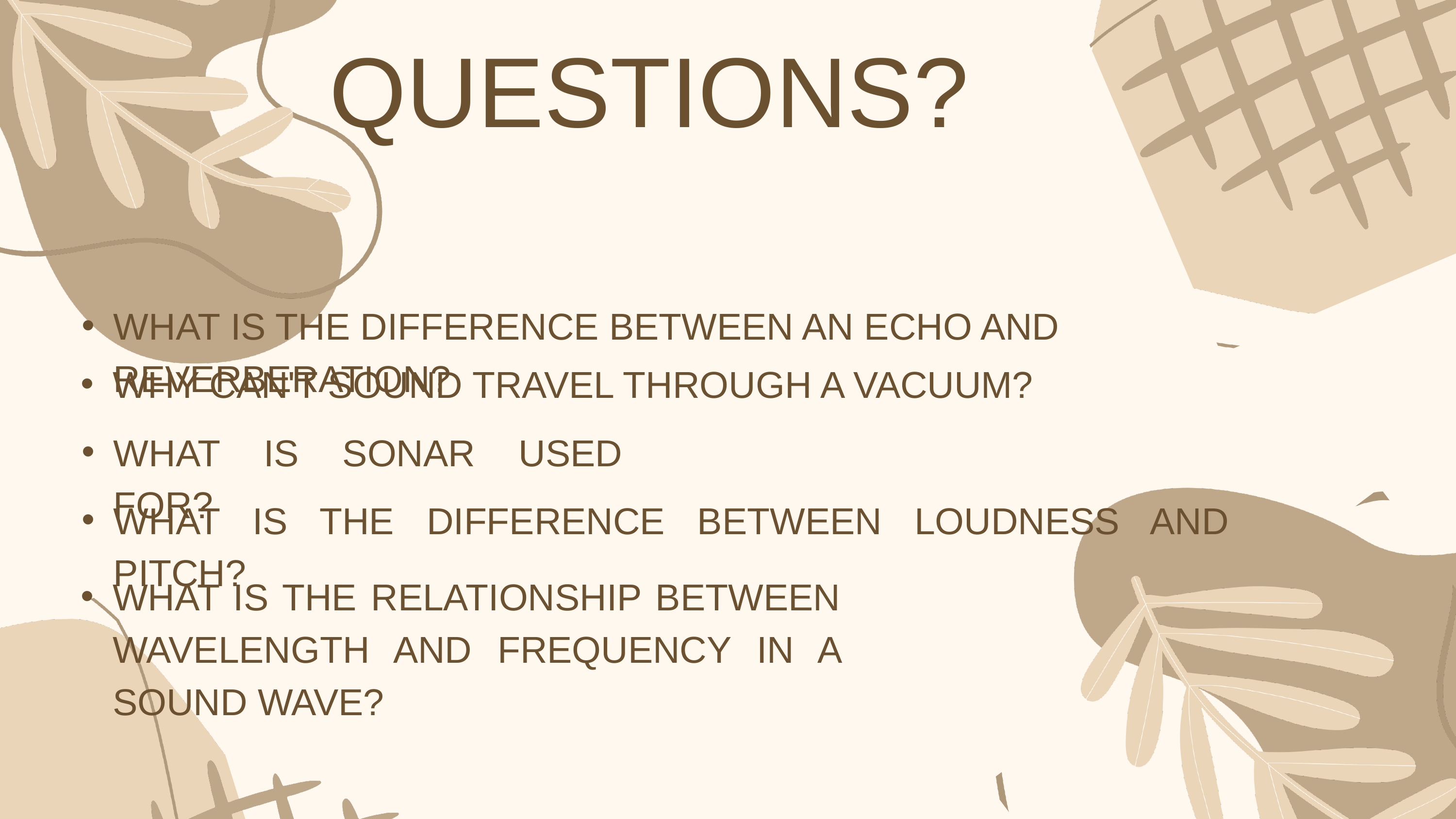

QUESTIONS?
WHAT IS THE DIFFERENCE BETWEEN AN ECHO AND REVERBERATION?
WHY CAN'T SOUND TRAVEL THROUGH A VACUUM?
WHAT IS SONAR USED FOR?

WHAT IS THE DIFFERENCE BETWEEN LOUDNESS AND PITCH?
WHAT IS THE RELATIONSHIP BETWEEN WAVELENGTH AND FREQUENCY IN A SOUND WAVE?